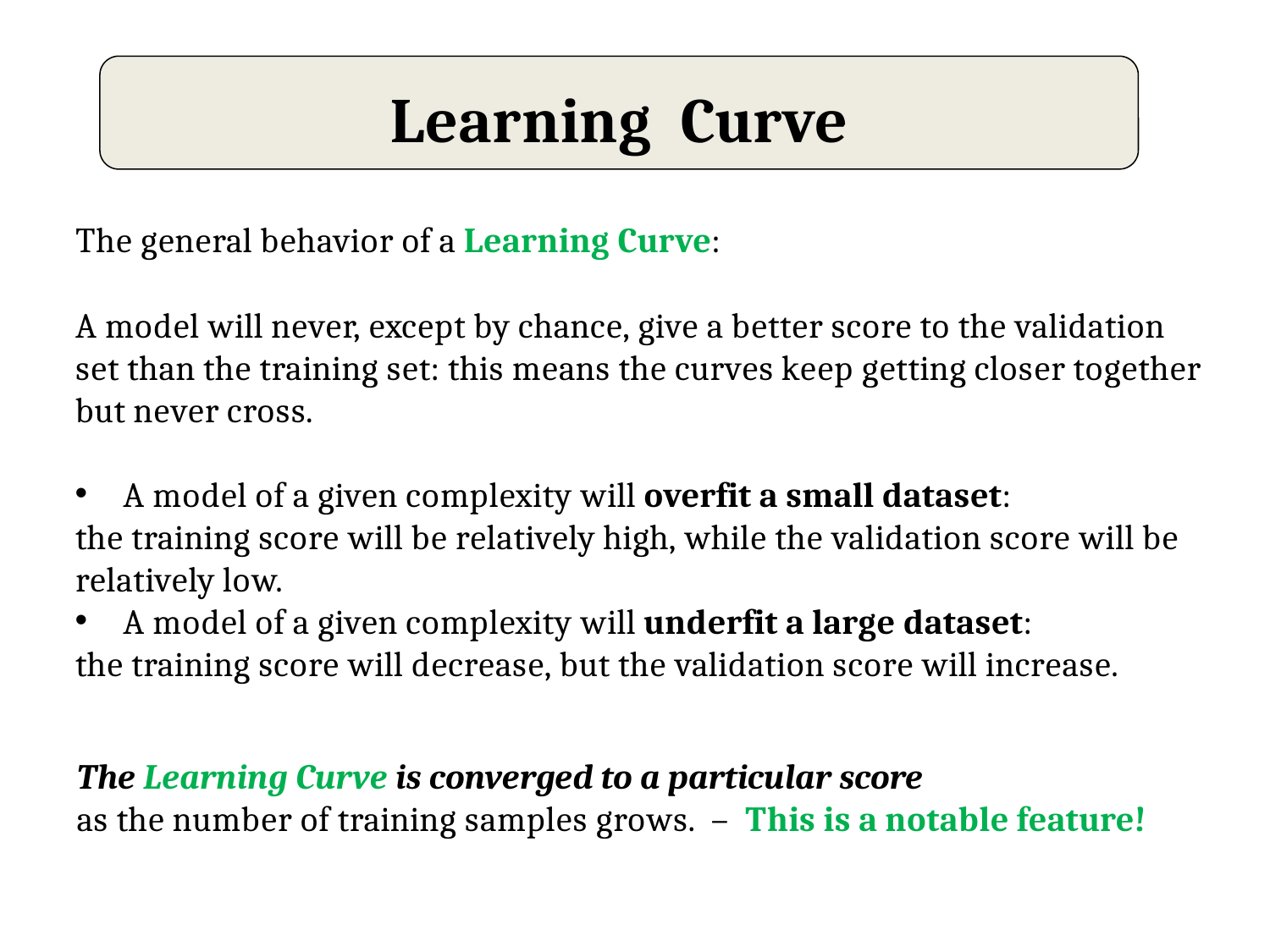

Learning  Curve

The general behavior of a Learning Curve:

A model will never, except by chance, give a better score to the validation set than the training set: this means the curves keep getting closer together but never cross.

A model of a given complexity will overfit a small dataset:
the training score will be relatively high, while the validation score will be relatively low.
A model of a given complexity will underfit a large dataset:
the training score will decrease, but the validation score will increase.
The Learning Curve is converged to a particular score
as the number of training samples grows.  –  This is a notable feature!